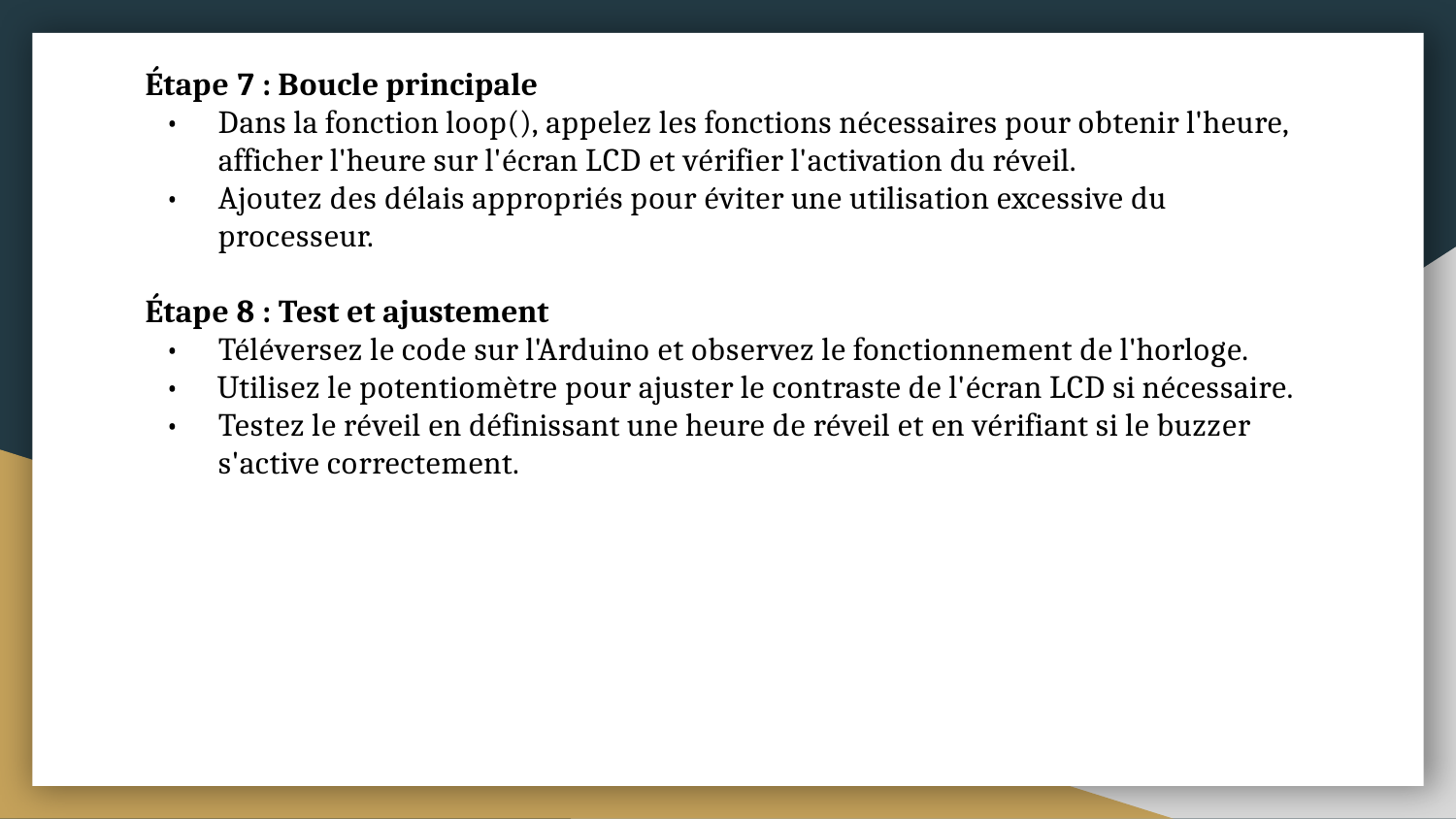

Étape 7 : Boucle principale
Dans la fonction loop(), appelez les fonctions nécessaires pour obtenir l'heure, afficher l'heure sur l'écran LCD et vérifier l'activation du réveil.
Ajoutez des délais appropriés pour éviter une utilisation excessive du processeur.

Étape 8 : Test et ajustement
Téléversez le code sur l'Arduino et observez le fonctionnement de l'horloge.
Utilisez le potentiomètre pour ajuster le contraste de l'écran LCD si nécessaire.
Testez le réveil en définissant une heure de réveil et en vérifiant si le buzzer s'active correctement.